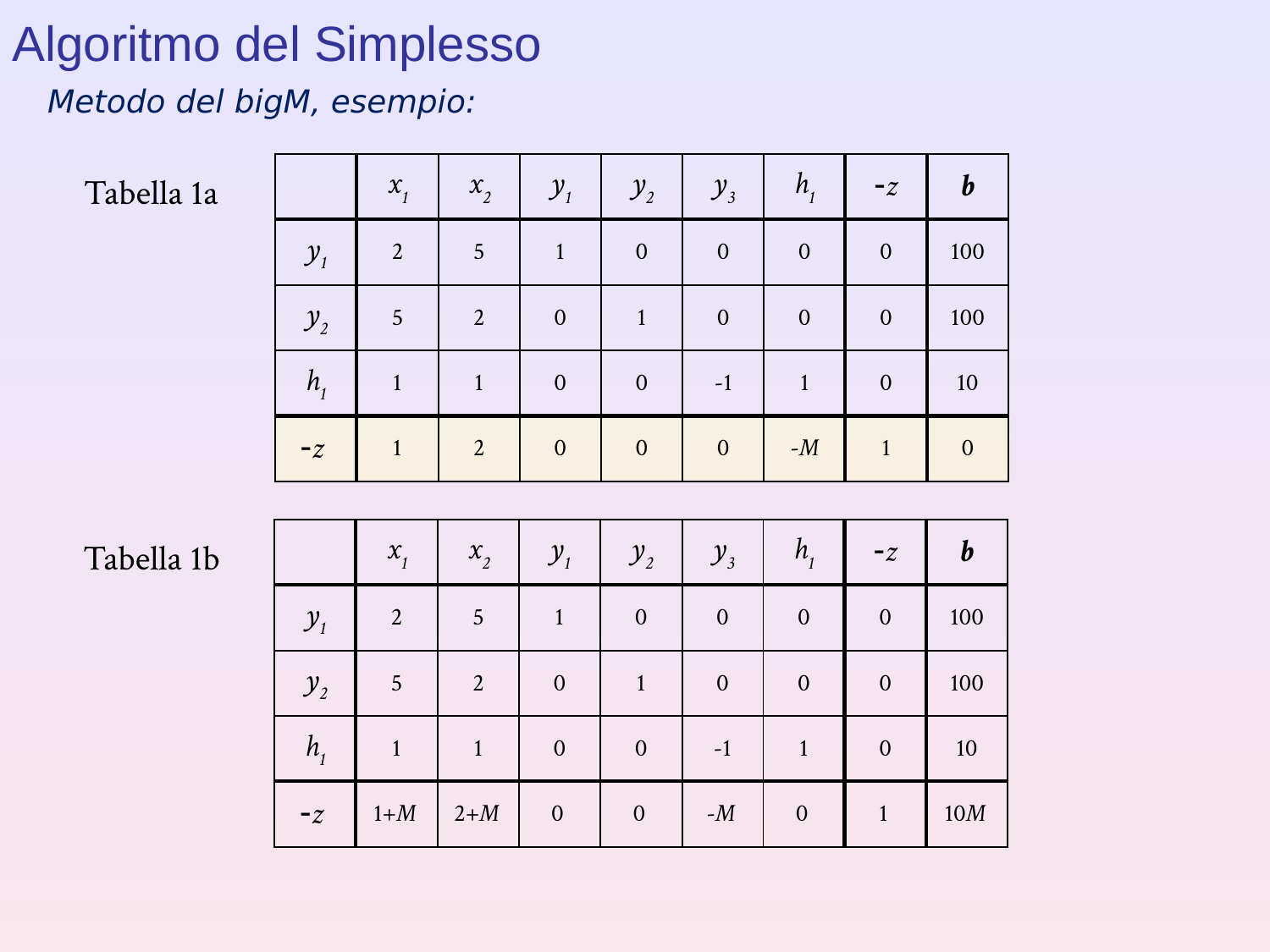

Algoritmo del Simplesso
Metodo del bigM, esempio:
|  | x1 | x2 | y1 | y2 | y3 | h1 | −z | b |
| --- | --- | --- | --- | --- | --- | --- | --- | --- |
| y1 | 2 | 5 | 1 | 0 | 0 | 0 | 0 | 100 |
| y2 | 5 | 2 | 0 | 1 | 0 | 0 | 0 | 100 |
| h1 | 1 | 1 | 0 | 0 | -1 | 1 | 0 | 10 |
| −z | 1 | 2 | 0 | 0 | 0 | -M | 1 | 0 |
Tabella 1a

|  |  |  |  |  |  |  |  |  |
| --- | --- | --- | --- | --- | --- | --- | --- | --- |
|  |  |  |  |  |  |  |  |  |
|  |  |  |  |  |  |  |  |  |
|  |  |  |  |  |  |  |  |  |
|  | 1+M | 2+M | 0 | 0 | -M | 0 | 1 | 10M |
|  | x1 | x2 | y1 | y2 | y3 | h1 | −z | b |
| --- | --- | --- | --- | --- | --- | --- | --- | --- |
| y1 | 2 | 5 | 1 | 0 | 0 | 0 | 0 | 100 |
| y2 | 5 | 2 | 0 | 1 | 0 | 0 | 0 | 100 |
| h1 | 1 | 1 | 0 | 0 | -1 | 1 | 0 | 10 |
| −z |  |  |  |  |  |  |  |  |
Tabella 1b